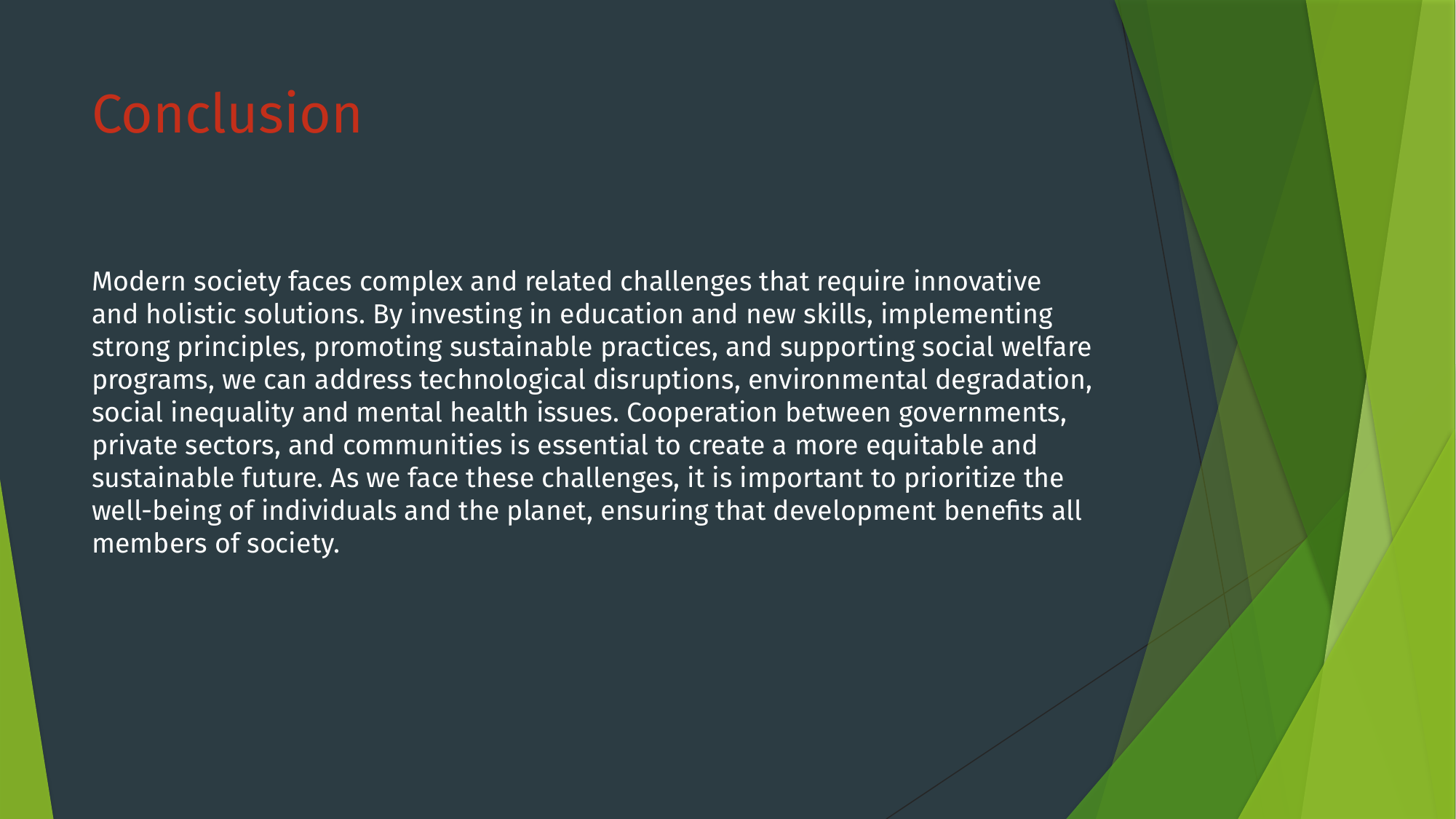

# Conclusion
Modern society faces complex and related challenges that require innovative and holistic solutions. By investing in education and new skills, implementing strong principles, promoting sustainable practices, and supporting social welfare programs, we can address technological disruptions, environmental degradation, social inequality and mental health issues. Cooperation between governments, private sectors, and communities is essential to create a more equitable and sustainable future. As we face these challenges, it is important to prioritize the well-being of individuals and the planet, ensuring that development benefits all members of society.